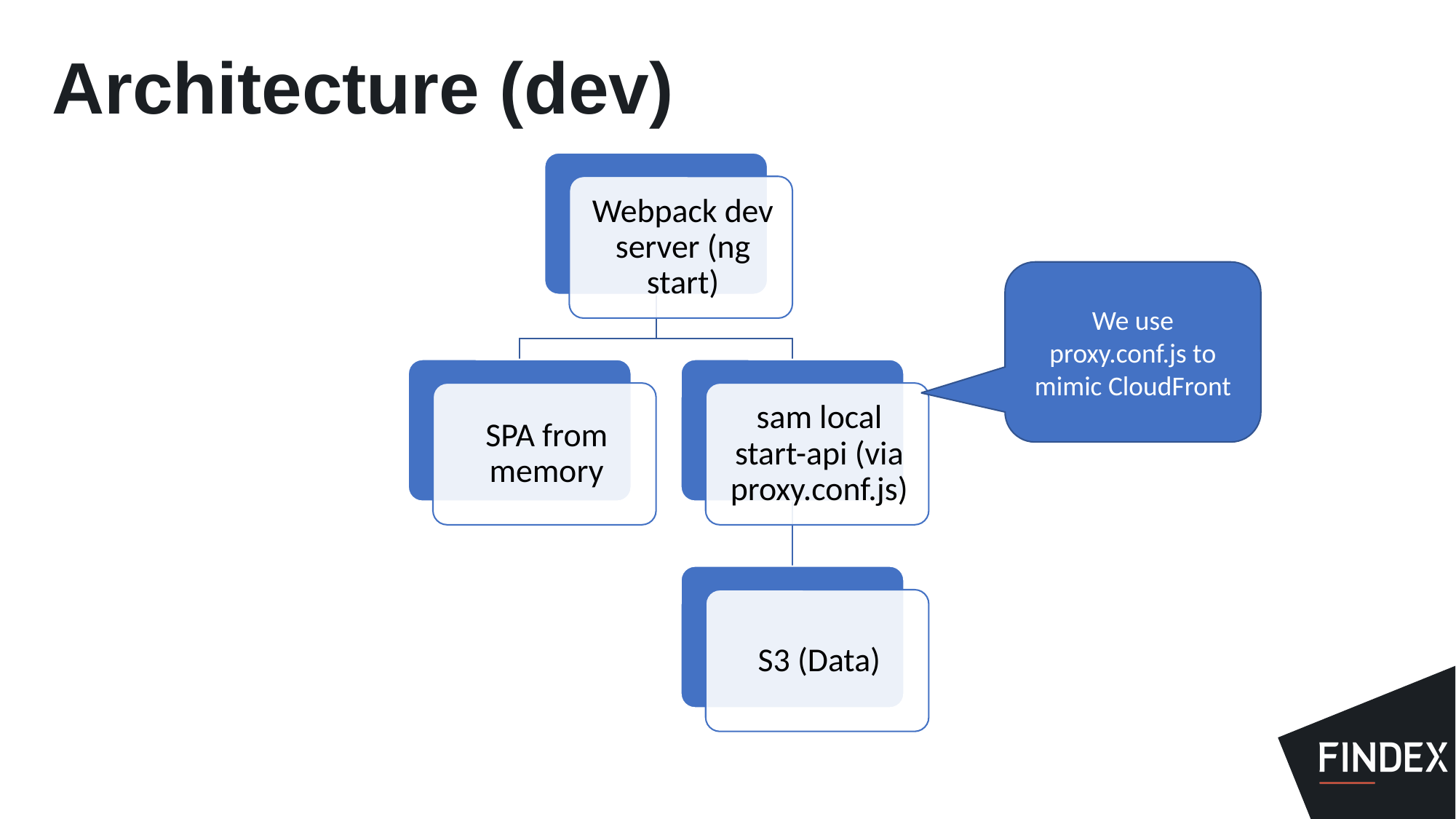

# Architecture (dev)
Webpack dev server (ng start)
SPA from memory
sam local start-api (via proxy.conf.js)
S3 (Data)
We use proxy.conf.js to mimic CloudFront